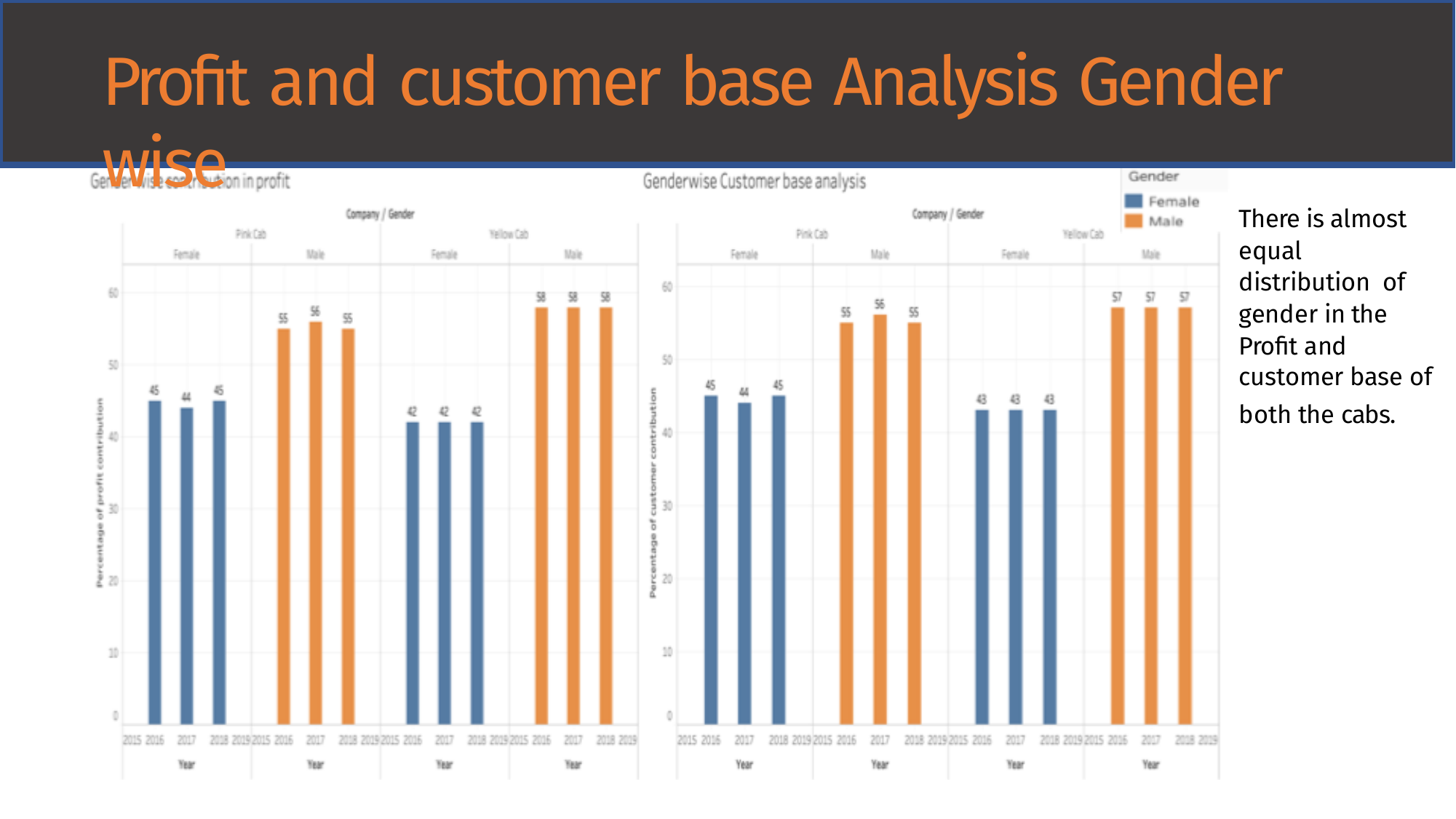

# Profit and customer base Analysis Gender wise
There is almost  equal distribution  of gender in the  Profit and
customer base of
both the cabs.